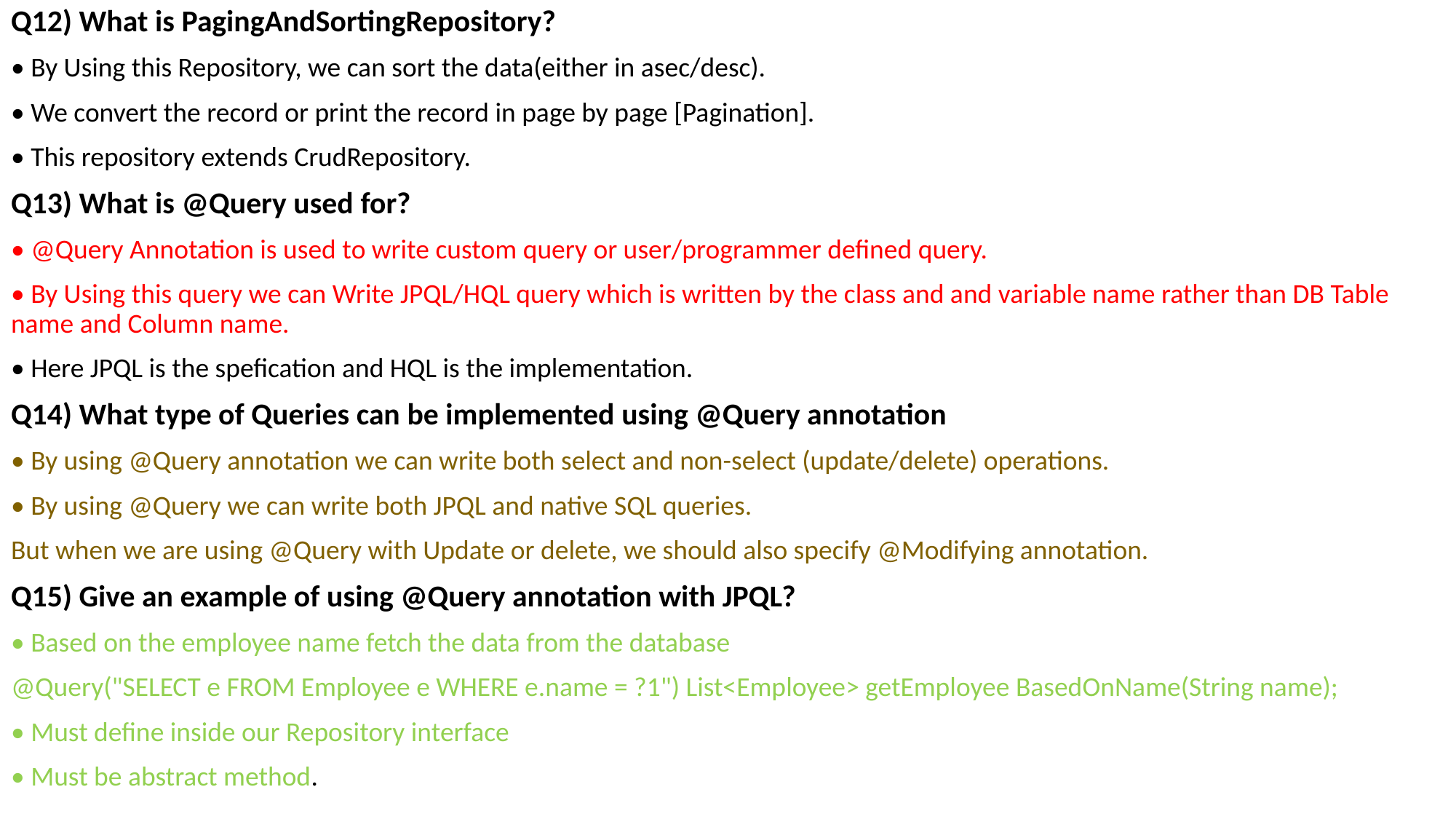

Q12) What is PagingAndSortingRepository?
• By Using this Repository, we can sort the data(either in asec/desc).
• We convert the record or print the record in page by page [Pagination].
• This repository extends CrudRepository.
Q13) What is @Query used for?
• @Query Annotation is used to write custom query or user/programmer defined query.
• By Using this query we can Write JPQL/HQL query which is written by the class and and variable name rather than DB Table     	name and Column name.
• Here JPQL is the spefication and HQL is the implementation.
Q14) What type of Queries can be implemented using @Query annotation
• By using @Query annotation we can write both select and non-select (update/delete) operations.
• By using @Query we can write both JPQL and native SQL queries.
But when we are using @Query with Update or delete, we should also specify @Modifying annotation.
Q15) Give an example of using @Query annotation with JPQL?
• Based on the employee name fetch the data from the database
@Query("SELECT e FROM Employee e WHERE e.name = ?1") List<Employee> getEmployee BasedOnName(String name);
• Must define inside our Repository interface
• Must be abstract method.